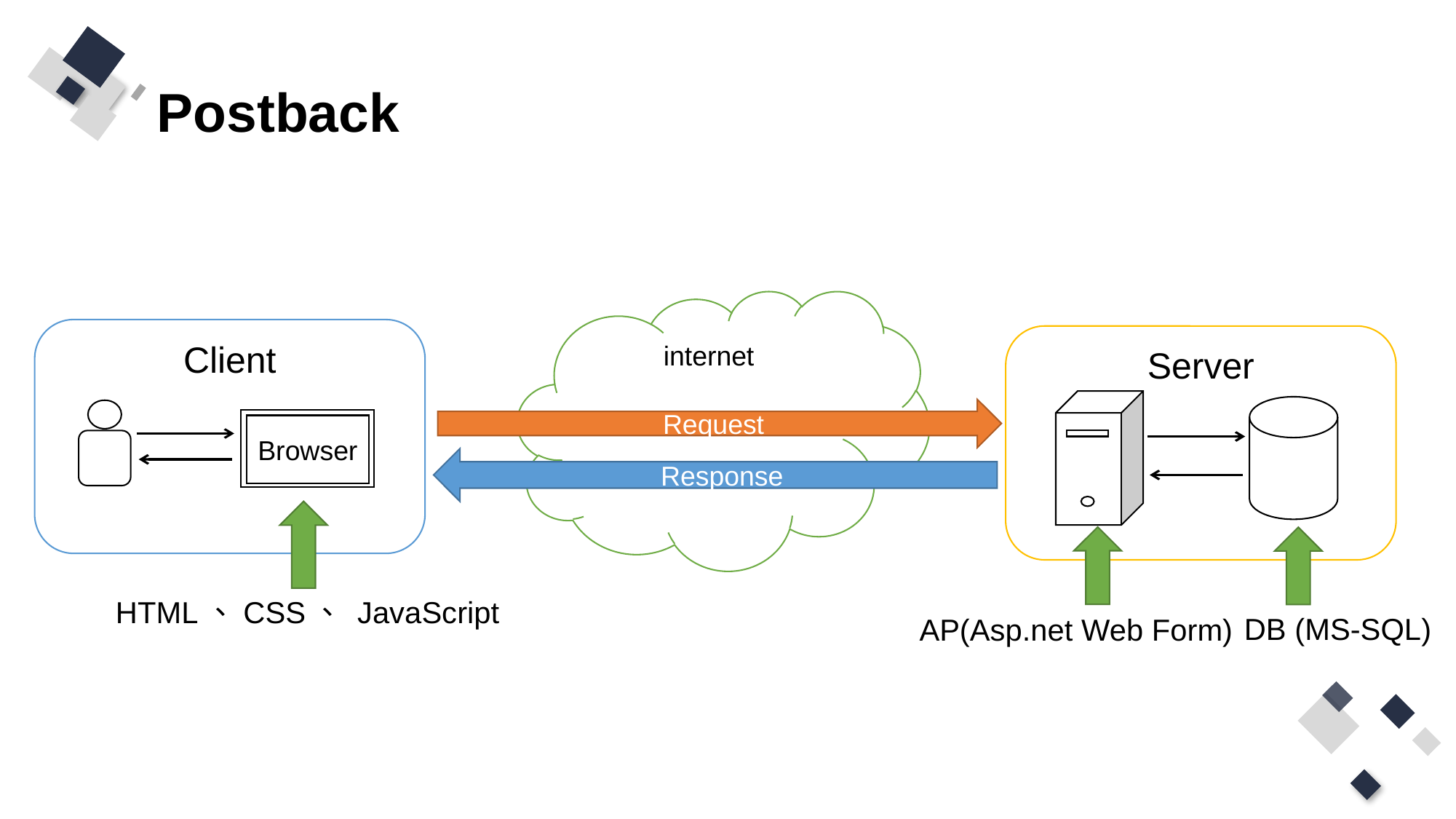

# Postback

internet
Client
Server

Request

Browser
Response

HTML、CSS、 JavaScript
DB (MS-SQL)
AP(Asp.net Web Form)